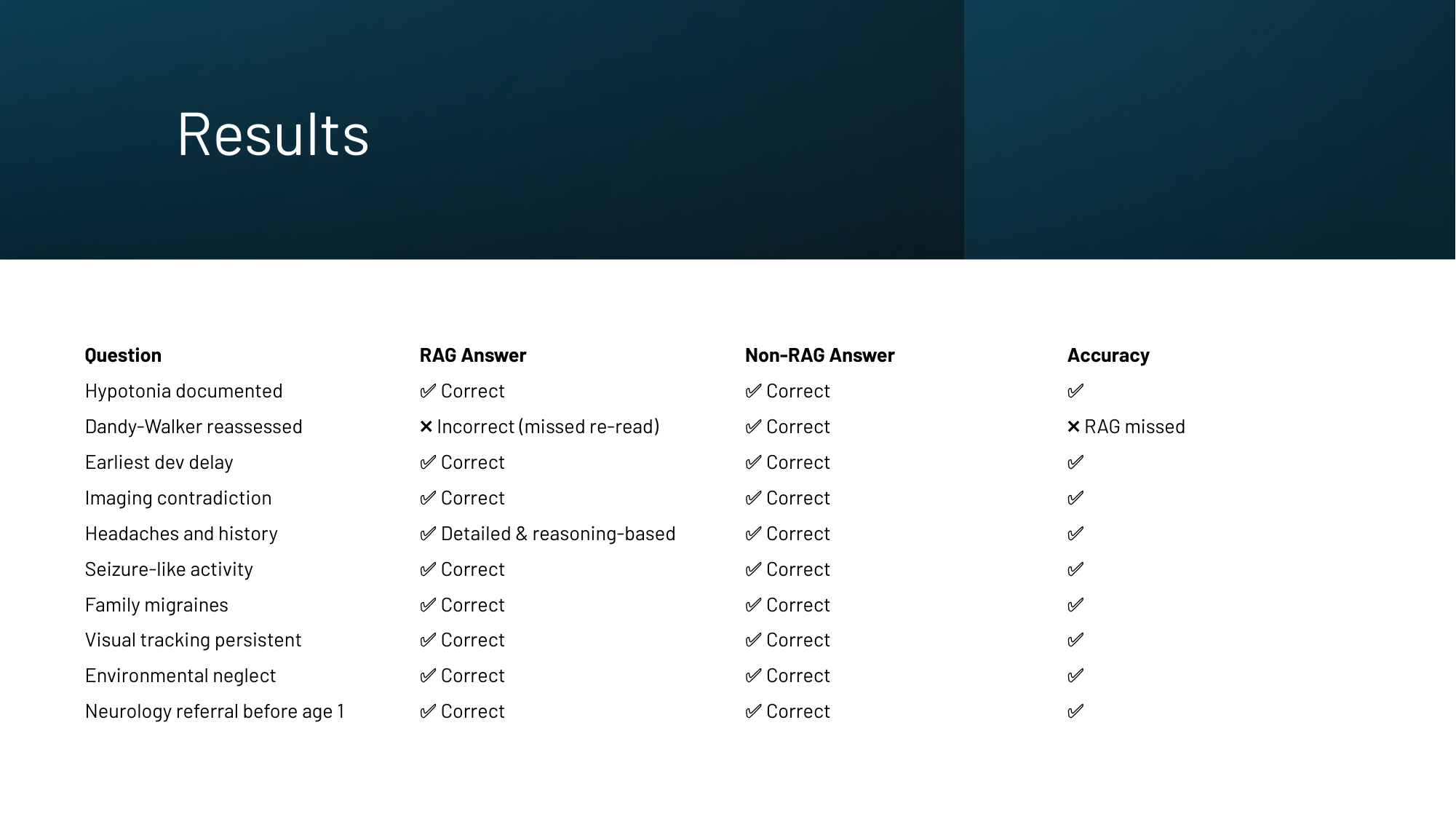

# Results
| Question | RAG Answer | Non-RAG Answer | Accuracy |
| --- | --- | --- | --- |
| Hypotonia documented | ✅ Correct | ✅ Correct | ✅ |
| Dandy-Walker reassessed | ❌ Incorrect (missed re-read) | ✅ Correct | ❌ RAG missed |
| Earliest dev delay | ✅ Correct | ✅ Correct | ✅ |
| Imaging contradiction | ✅ Correct | ✅ Correct | ✅ |
| Headaches and history | ✅ Detailed & reasoning-based | ✅ Correct | ✅ |
| Seizure-like activity | ✅ Correct | ✅ Correct | ✅ |
| Family migraines | ✅ Correct | ✅ Correct | ✅ |
| Visual tracking persistent | ✅ Correct | ✅ Correct | ✅ |
| Environmental neglect | ✅ Correct | ✅ Correct | ✅ |
| Neurology referral before age 1 | ✅ Correct | ✅ Correct | ✅ |